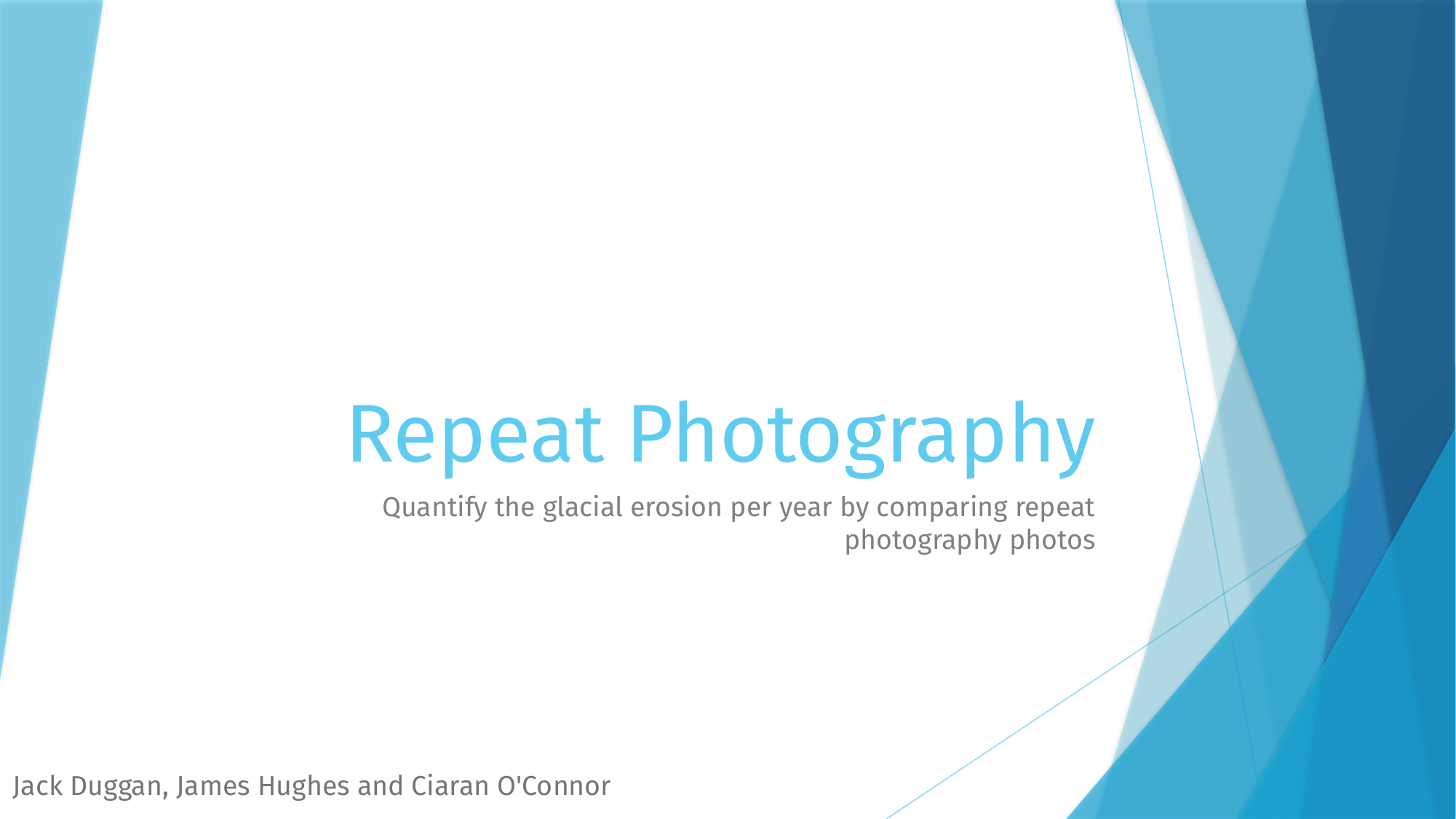

# Repeat Photography
Quantify the glacial erosion per year by comparing repeat photography photos

Jack Duggan, James Hughes and Ciaran O'Connor